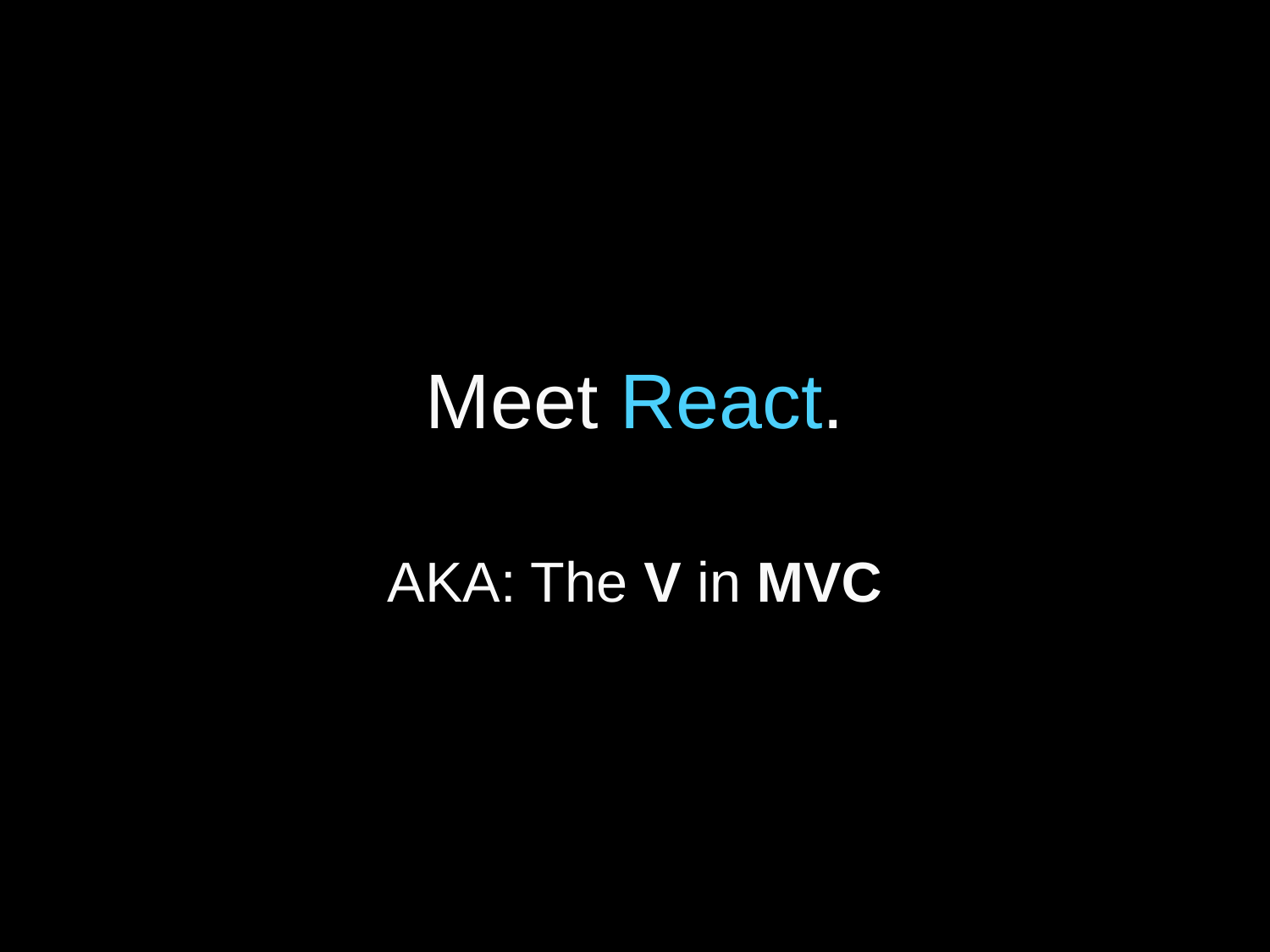

# Meet React.
AKA: The V in MVC